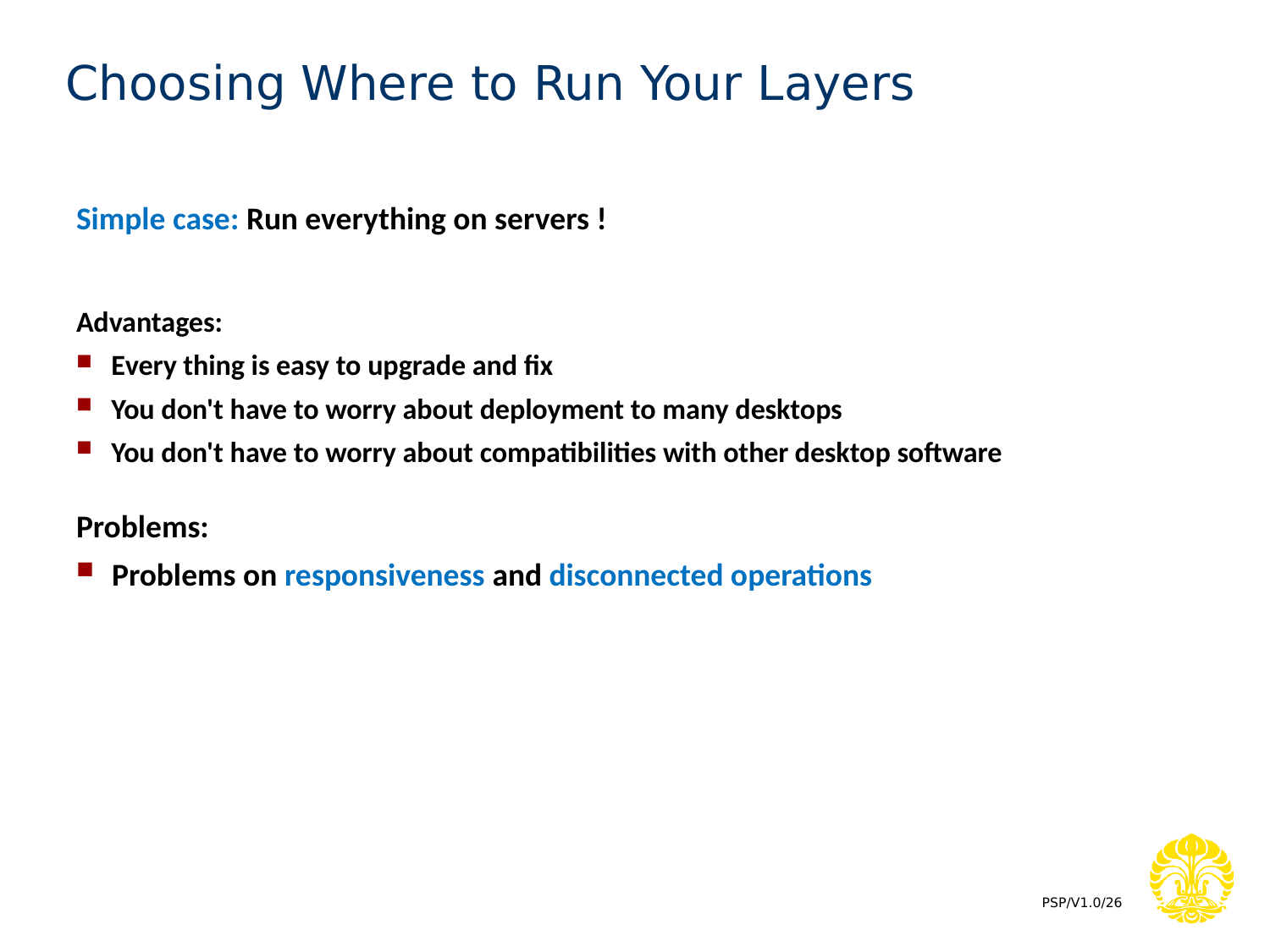

# Choosing Where to Run Your Layers
Simple case: Run everything on servers !

Advantages:
Every thing is easy to upgrade and fix
You don't have to worry about deployment to many desktops
You don't have to worry about compatibilities with other desktop software

Problems:
Problems on responsiveness and disconnected operations